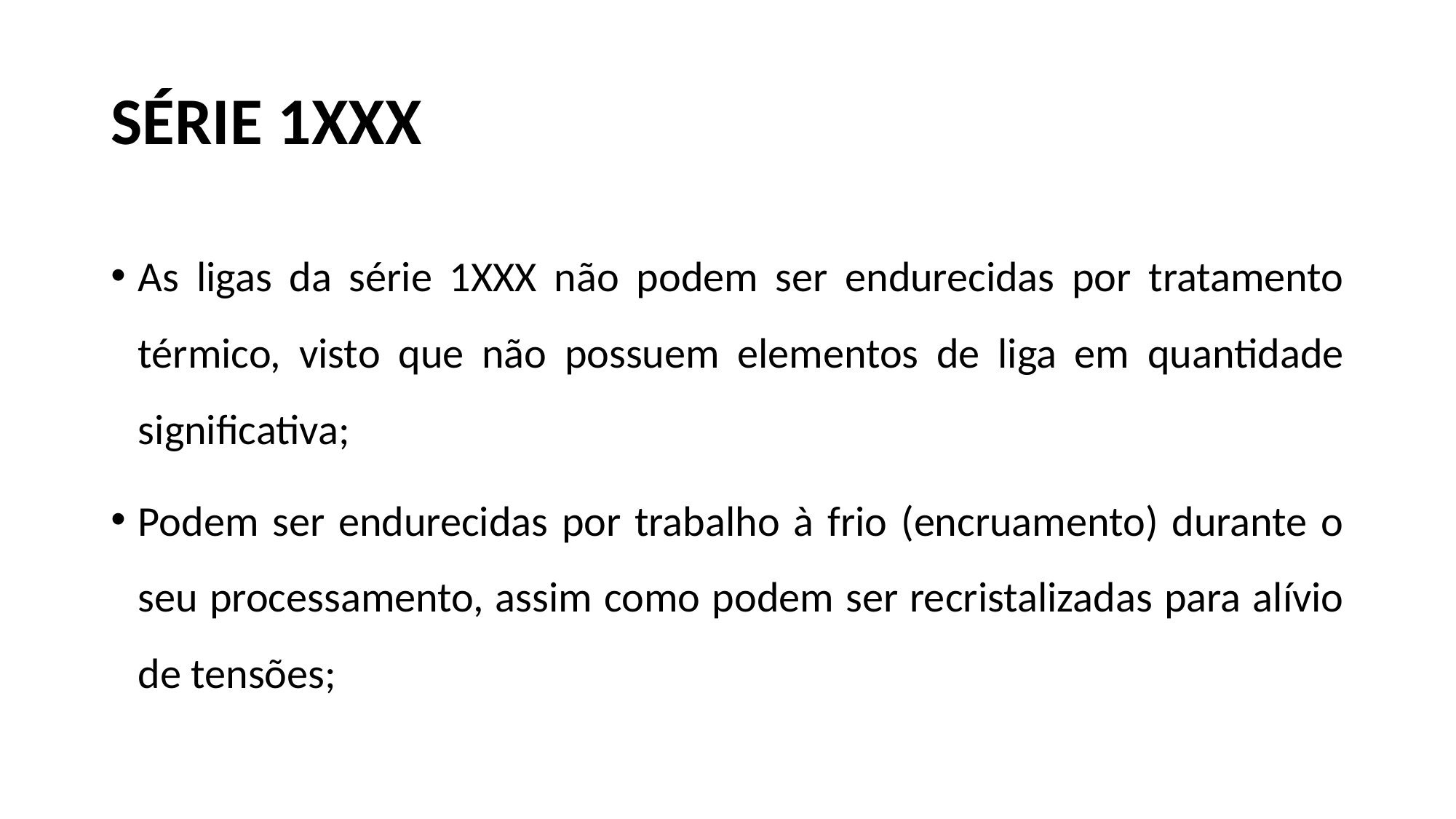

# SÉRIE 1XXX
As ligas da série 1XXX não podem ser endurecidas por tratamento térmico, visto que não possuem elementos de liga em quantidade significativa;
Podem ser endurecidas por trabalho à frio (encruamento) durante o seu processamento, assim como podem ser recristalizadas para alívio de tensões;